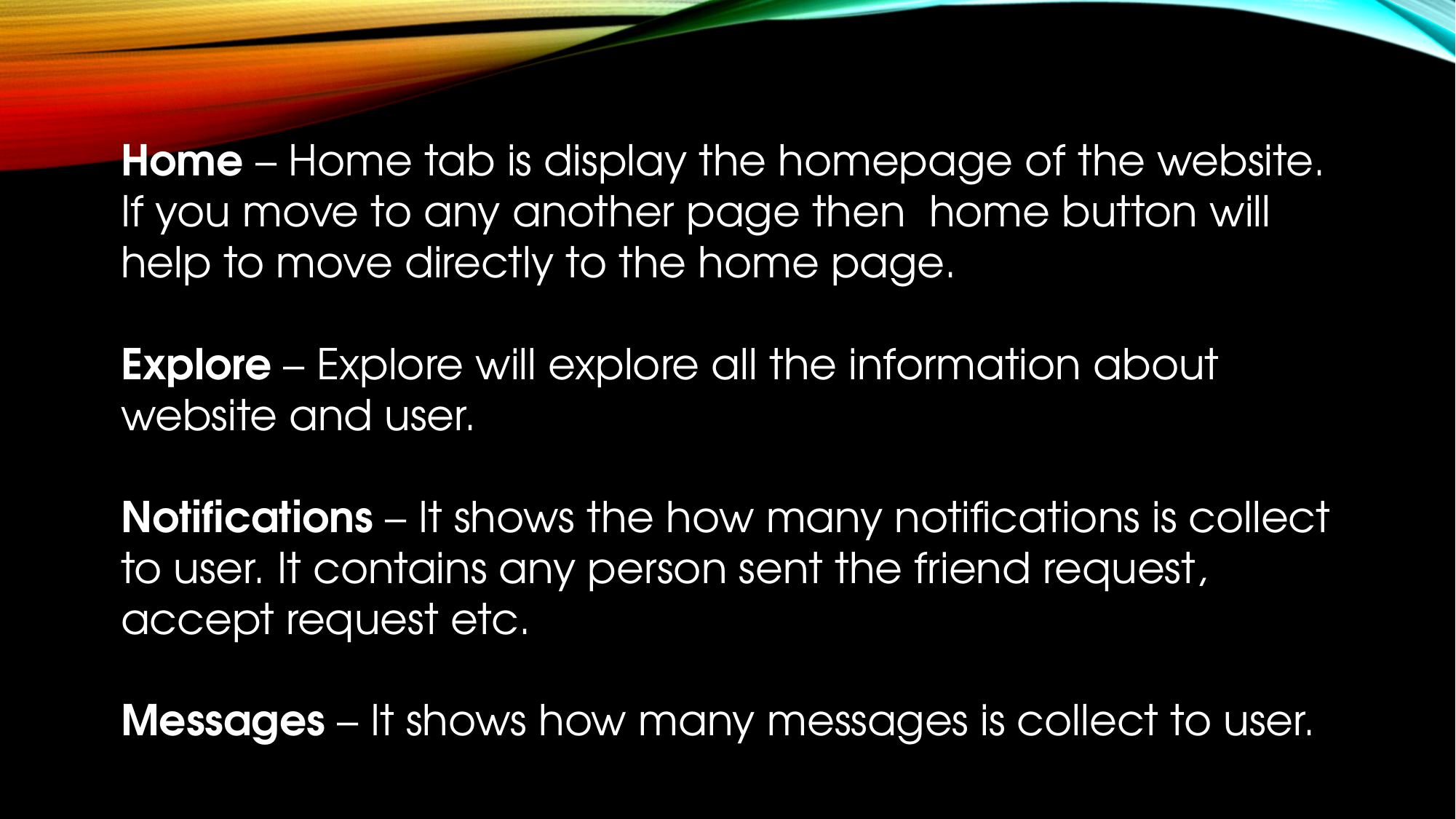

Home – Home tab is display the homepage of the website.
If you move to any another page then  home button will help to move directly to the home page.

Explore – Explore will explore all the information about website and user.

Notifications – It shows the how many notifications is collect to user. It contains any person sent the friend request, accept request etc.

Messages – It shows how many messages is collect to user.